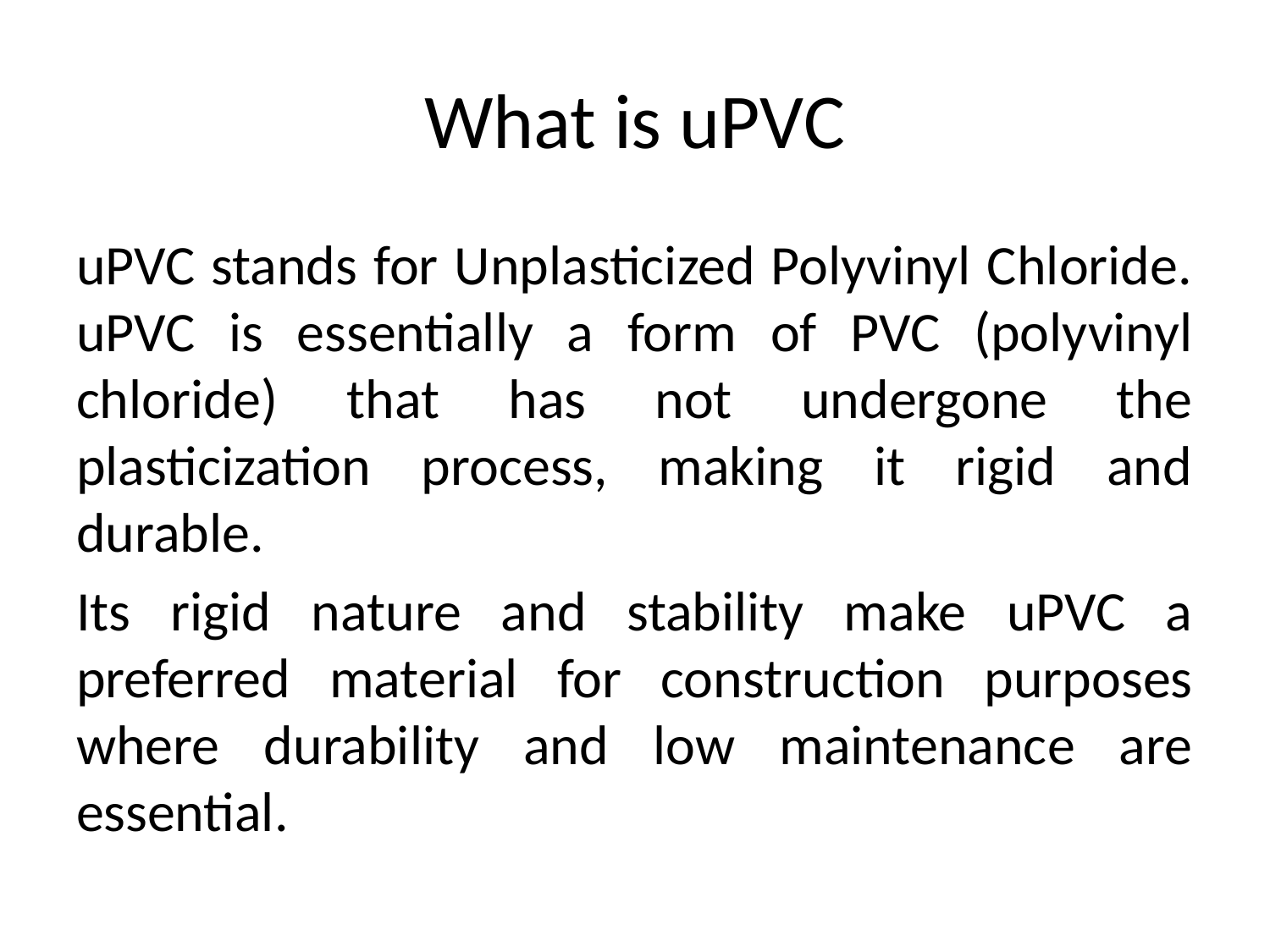

# What is uPVC
uPVC stands for Unplasticized Polyvinyl Chloride. uPVC is essentially a form of PVC (polyvinyl chloride) that has not undergone the plasticization process, making it rigid and durable.
Its rigid nature and stability make uPVC a preferred material for construction purposes where durability and low maintenance are essential.